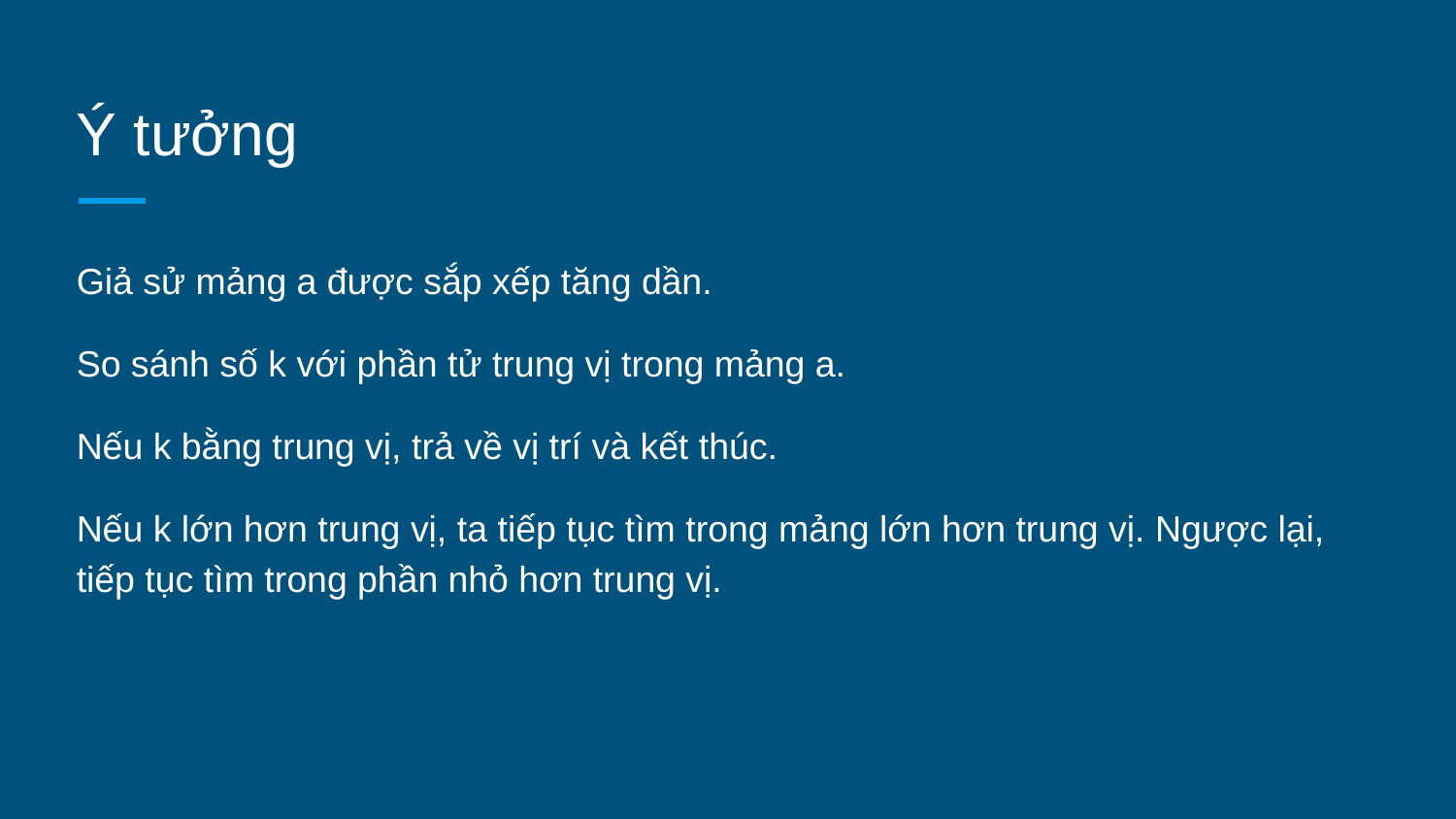

# Ý tưởng
Giả sử mảng a được sắp xếp tăng dần.
So sánh số k với phần tử trung vị trong mảng a.
Nếu k bằng trung vị, trả về vị trí và kết thúc.
Nếu k lớn hơn trung vị, ta tiếp tục tìm trong mảng lớn hơn trung vị. Ngược lại, tiếp tục tìm trong phần nhỏ hơn trung vị.